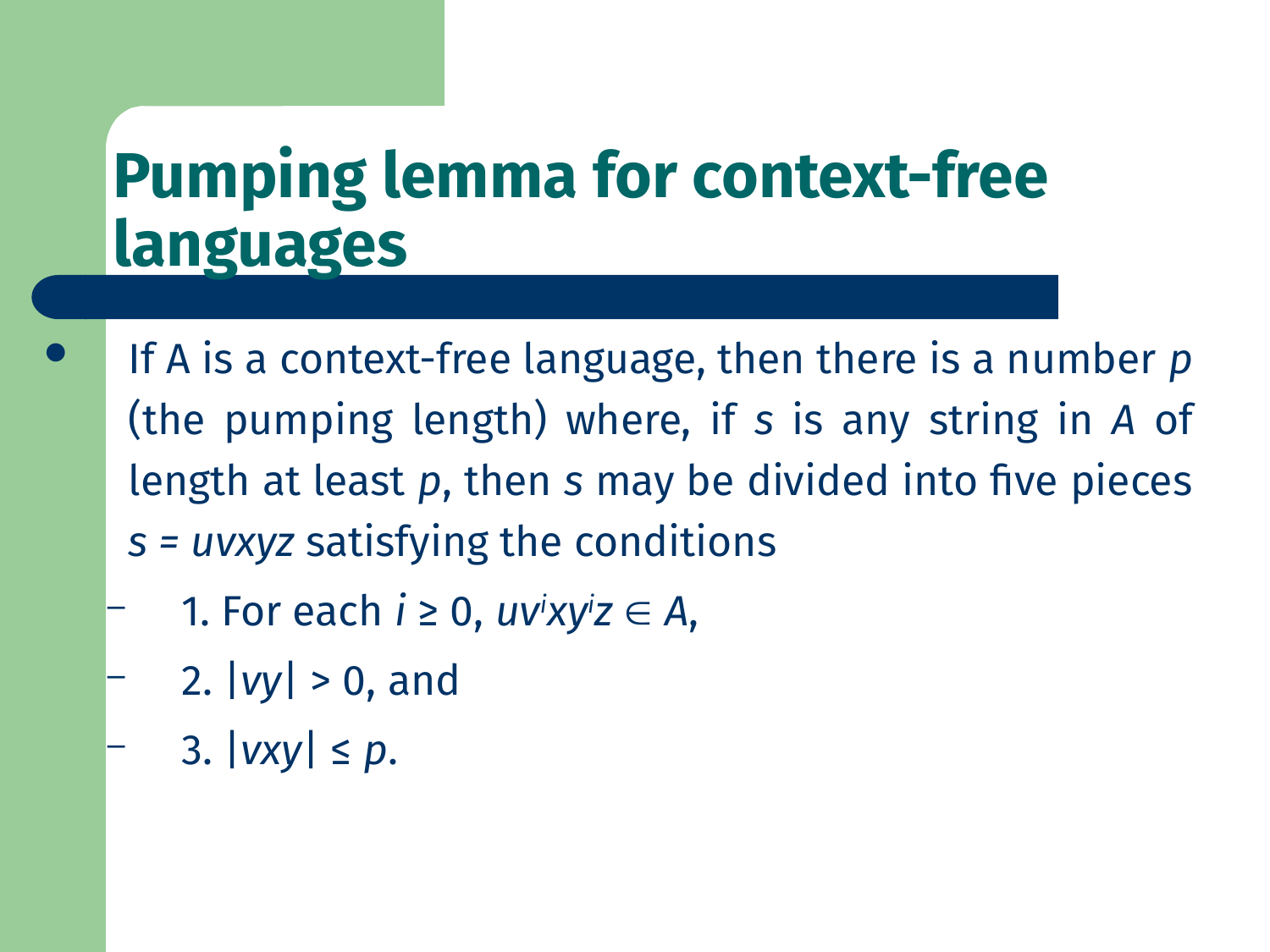

# Pumping lemma for context-free languages
If A is a context-free language, then there is a number p (the pumping length) where, if s is any string in A of length at least p, then s may be divided into five pieces s = uvxyz satisfying the conditions
1. For each i ≥ 0, uvixyiz ∈ A,
2. |vy| > 0, and
3. |vxy| ≤ p.